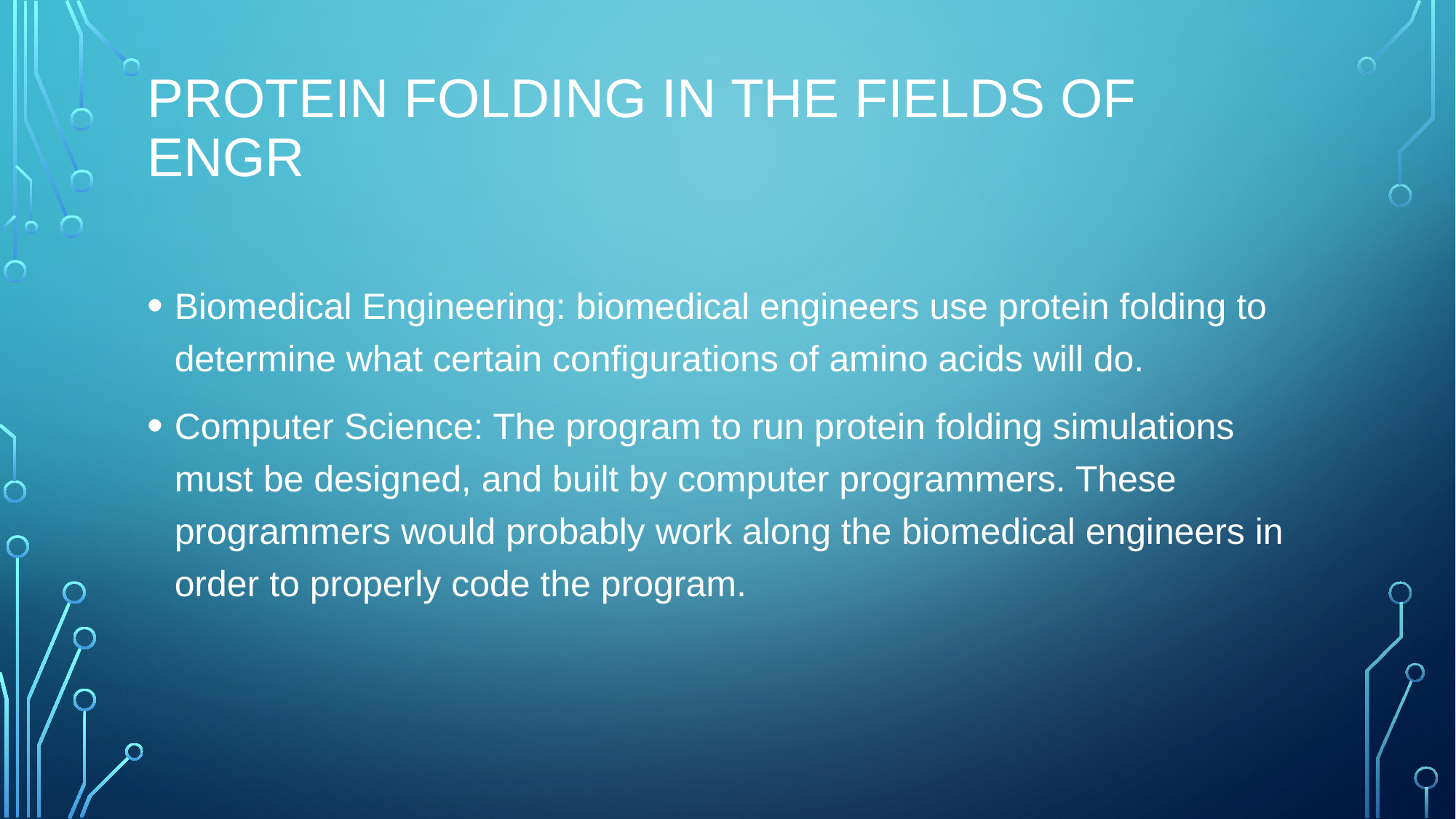

# Protein folding in the fields of ENGR
Biomedical Engineering: biomedical engineers use protein folding to determine what certain configurations of amino acids will do.
Computer Science: The program to run protein folding simulations must be designed, and built by computer programmers. These programmers would probably work along the biomedical engineers in order to properly code the program.